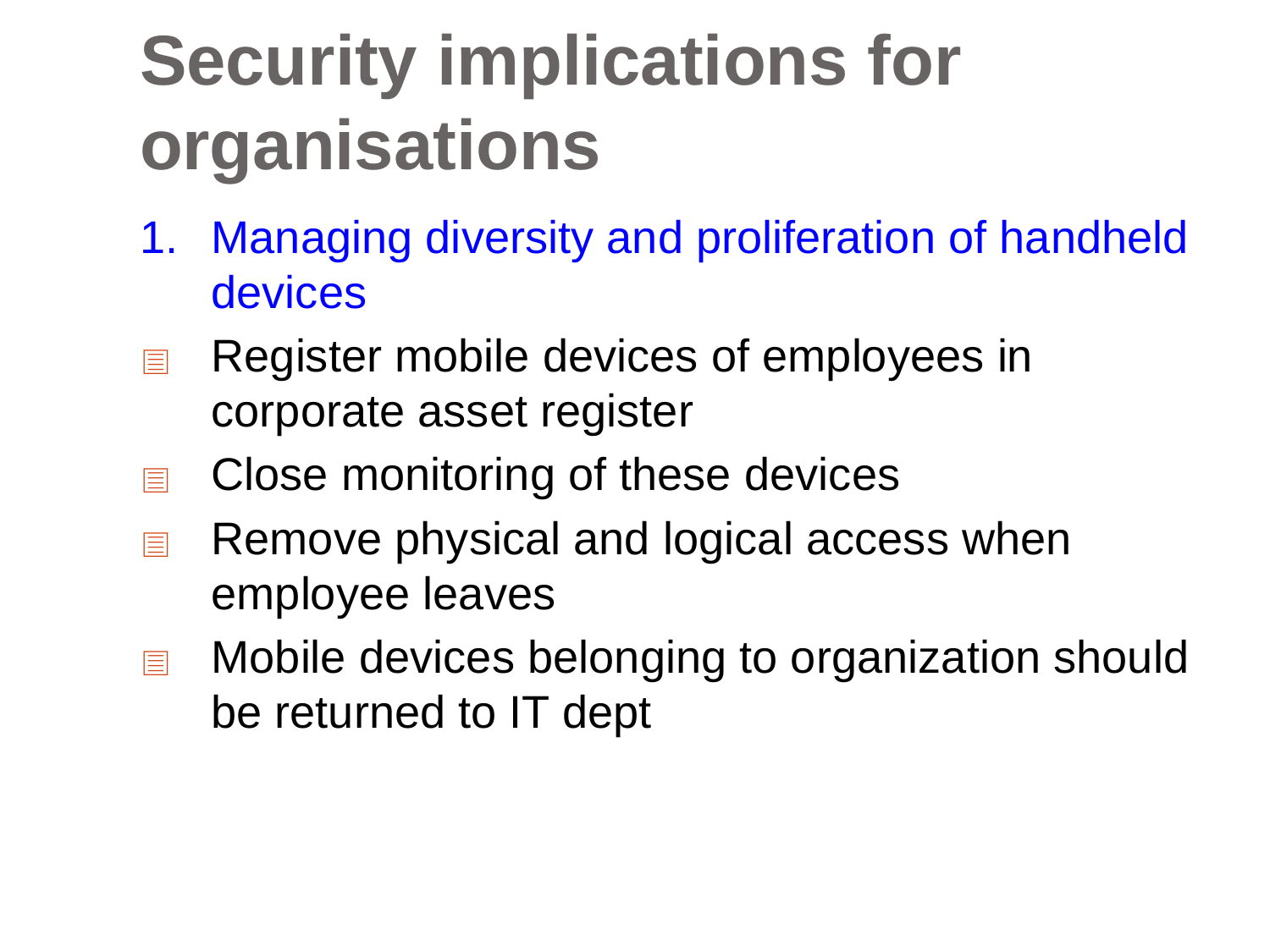

# Security implications for organisations
Managing diversity and proliferation of handheld devices
Register mobile devices of employees in corporate asset register
Close monitoring of these devices
Remove physical and logical access when employee leaves
Mobile devices belonging to organization should be returned to IT dept